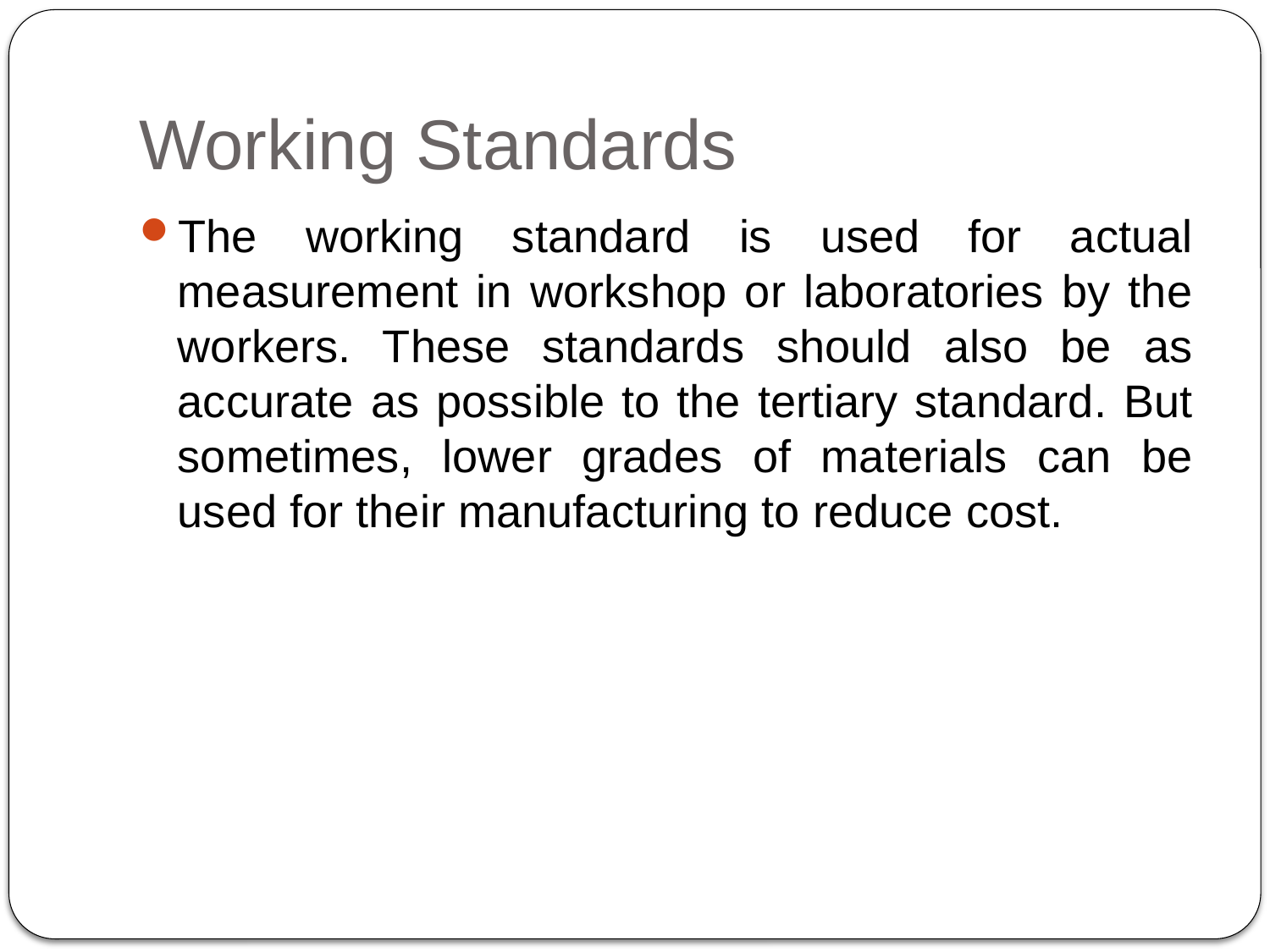

# Working Standards
The working standard is used for actual measurement in workshop or laboratories by the workers. These standards should also be as accurate as possible to the tertiary standard. But sometimes, lower grades of materials can be used for their manufacturing to reduce cost.